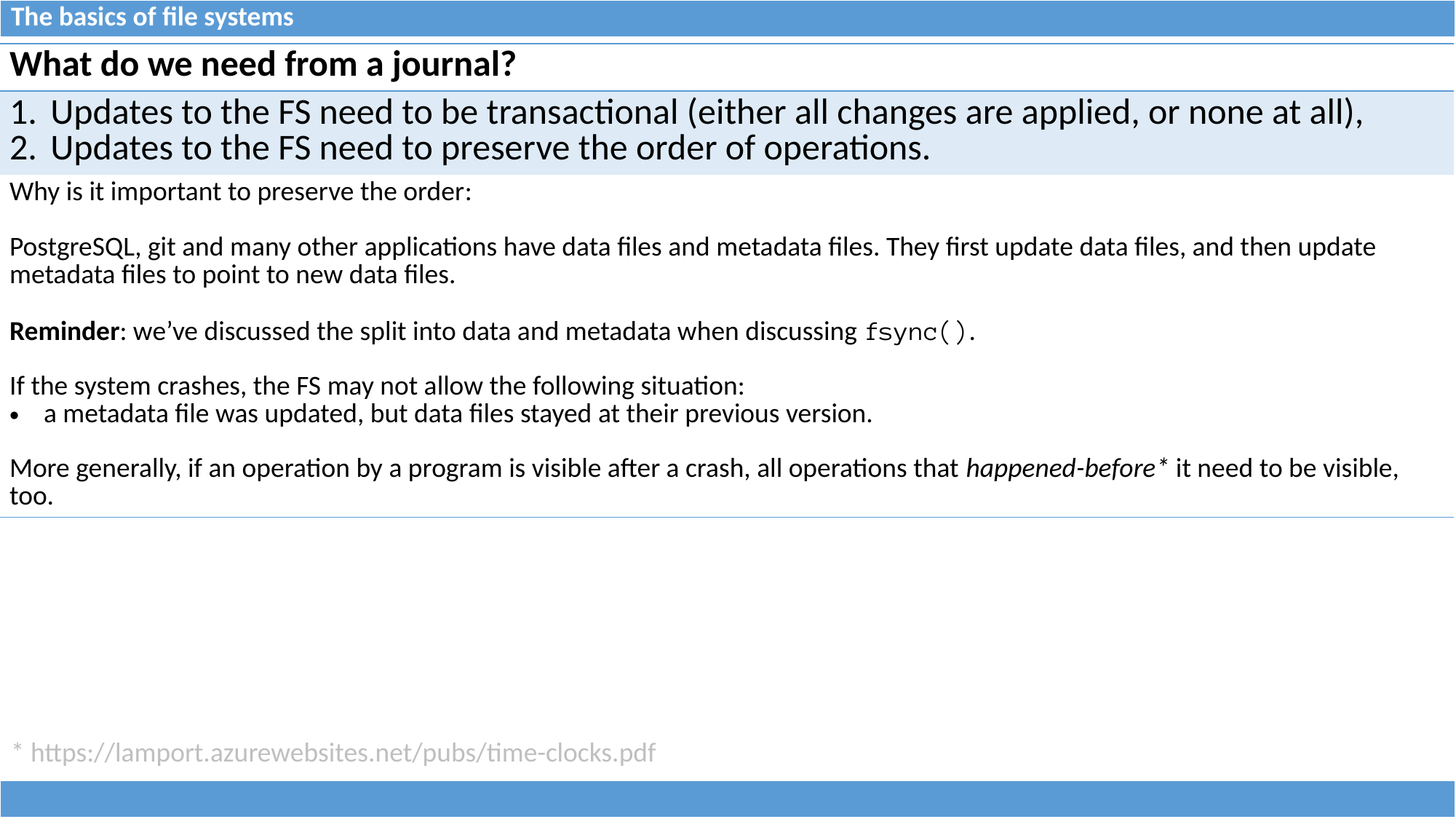

| The basics of file systems |
| --- |
| What do we need from a journal? |
| --- |
| Updates to the FS need to be transactional (either all changes are applied, or none at all), Updates to the FS need to preserve the order of operations. |
| Why is it important to preserve the order: PostgreSQL, git and many other applications have data files and metadata files. They first update data files, and then update metadata files to point to new data files. Reminder: we’ve discussed the split into data and metadata when discussing fsync(). If the system crashes, the FS may not allow the following situation: a metadata file was updated, but data files stayed at their previous version. More generally, if an operation by a program is visible after a crash, all operations that happened-before\* it need to be visible, too. |
* https://lamport.azurewebsites.net/pubs/time-clocks.pdf
|  |
| --- |